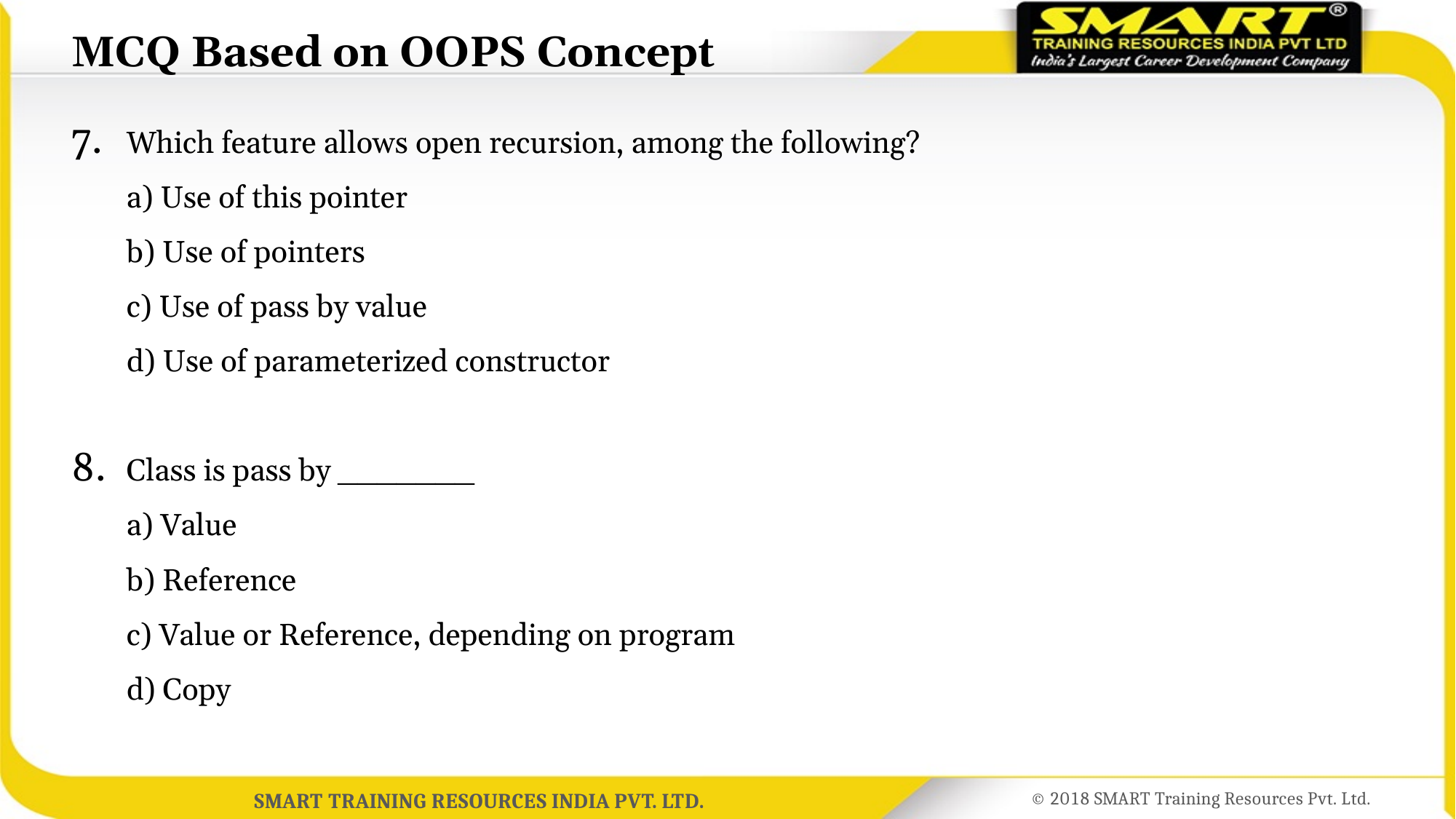

# MCQ Based on OOPS Concept
Which feature allows open recursion, among the following?
a) Use of this pointer
b) Use of pointers
c) Use of pass by value
d) Use of parameterized constructor

Class is pass by _______
a) Value
b) Reference
c) Value or Reference, depending on program
d) Copy